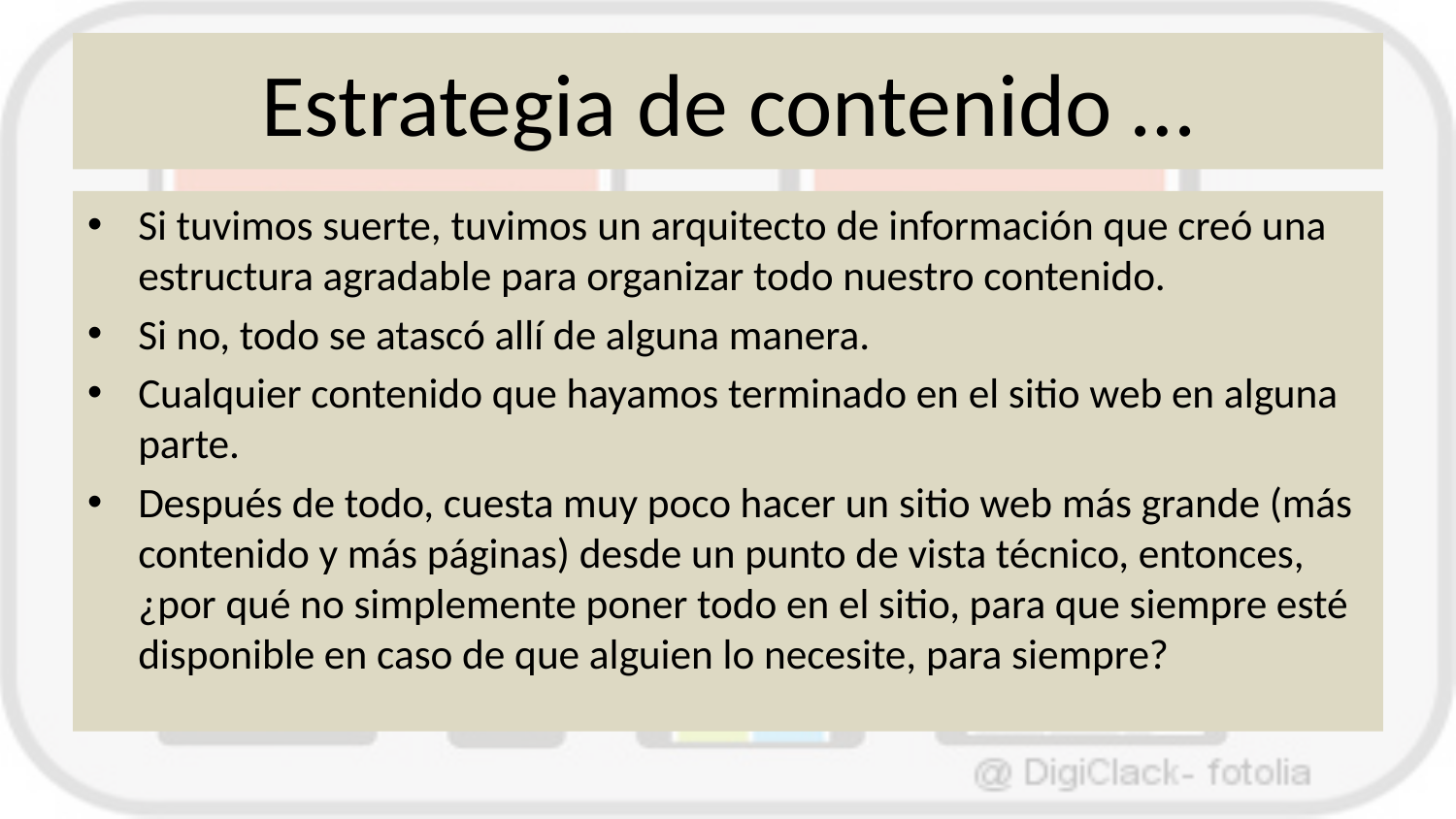

# Estrategia de contenido …
Si tuvimos suerte, tuvimos un arquitecto de información que creó una estructura agradable para organizar todo nuestro contenido.
Si no, todo se atascó allí de alguna manera.
Cualquier contenido que hayamos terminado en el sitio web en alguna parte.
Después de todo, cuesta muy poco hacer un sitio web más grande (más contenido y más páginas) desde un punto de vista técnico, entonces, ¿por qué no simplemente poner todo en el sitio, para que siempre esté disponible en caso de que alguien lo necesite, para siempre?